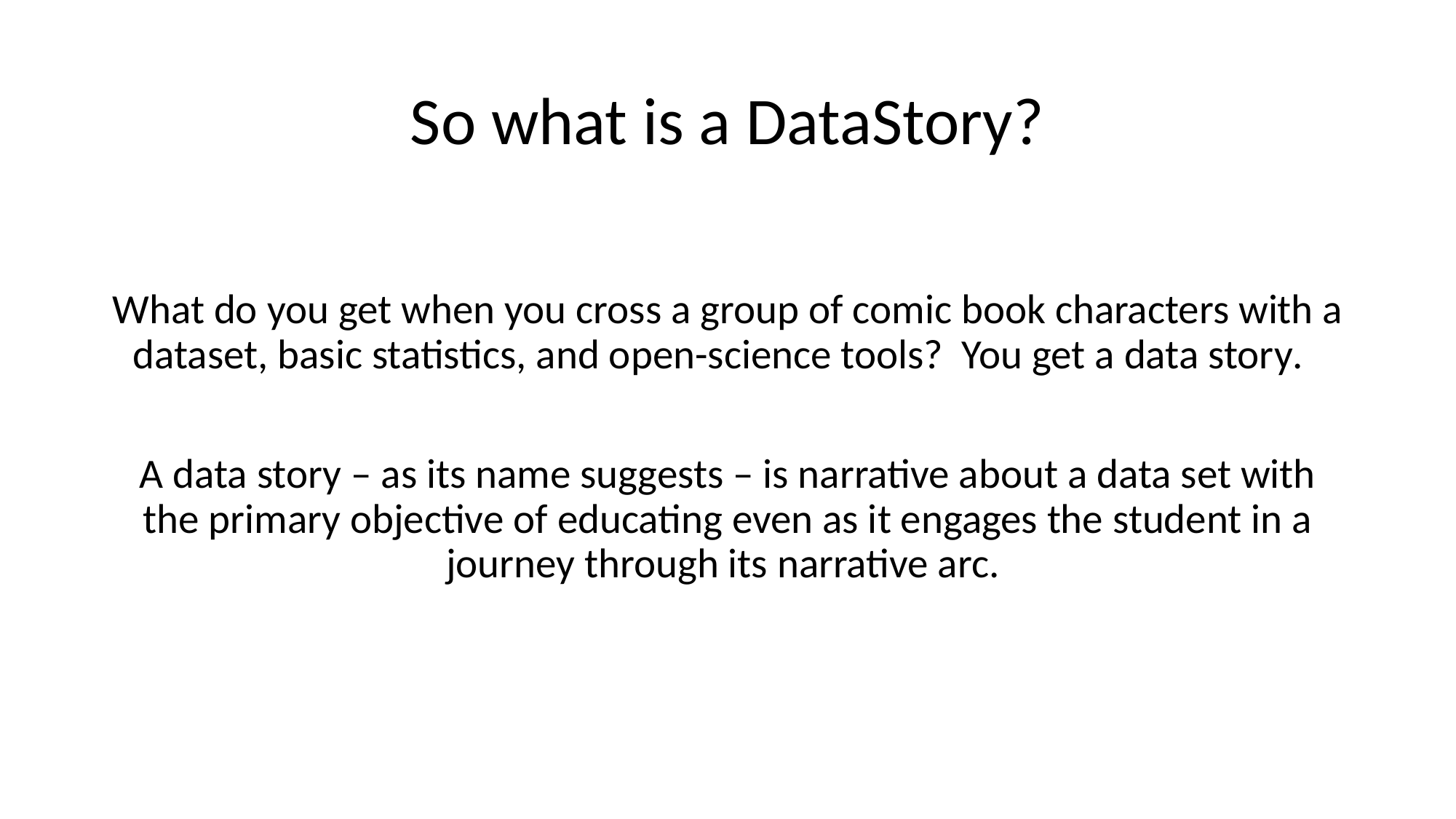

# So what is a DataStory?

What do you get when you cross a group of comic book characters with a dataset, basic statistics, and open-science tools?  You get a data story.

A data story – as its name suggests – is narrative about a data set with the primary objective of educating even as it engages the student in a journey through its narrative arc.